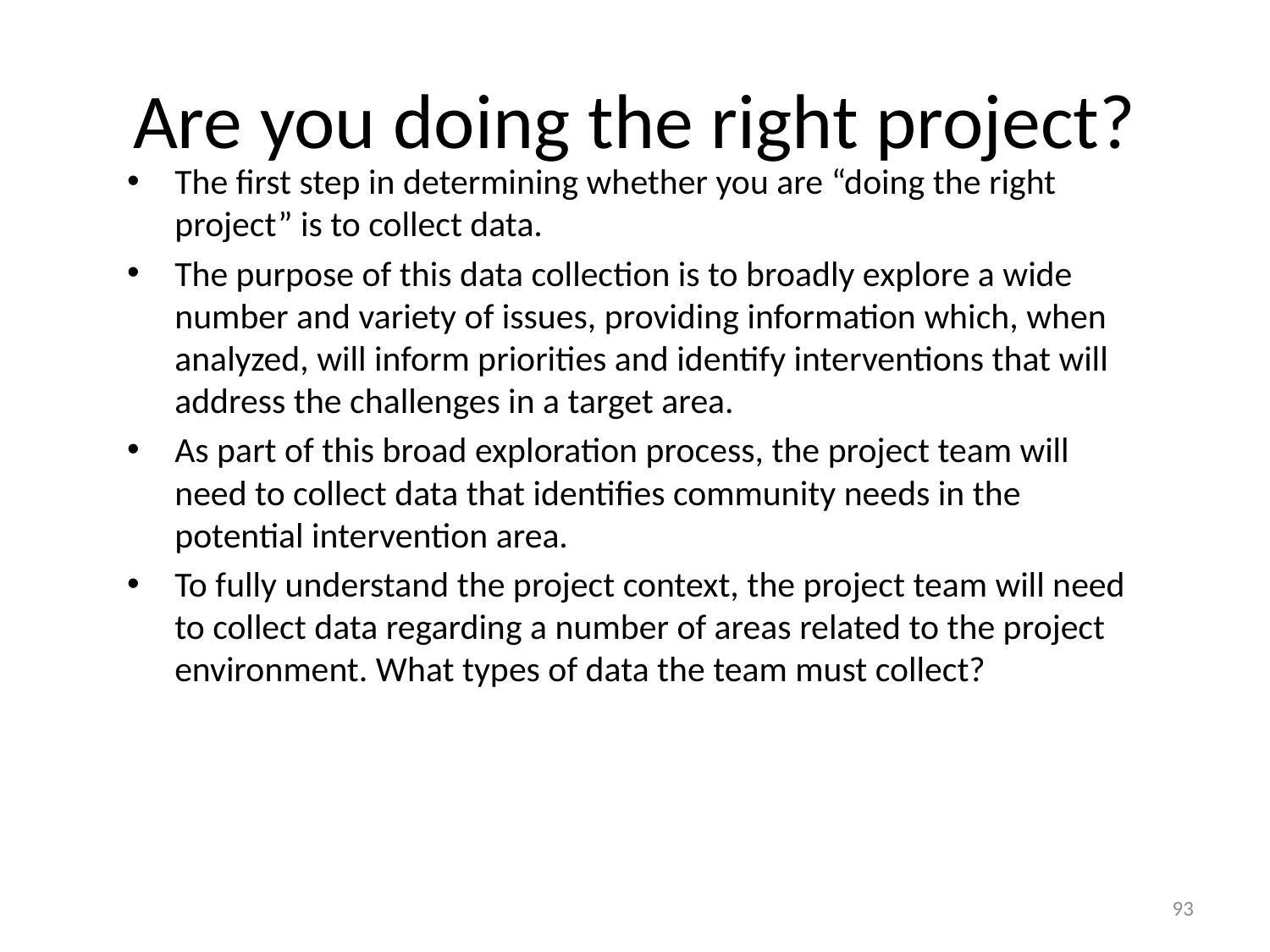

# Are you doing the right project?
The first step in determining whether you are “doing the right project” is to collect data.
The purpose of this data collection is to broadly explore a wide number and variety of issues, providing information which, when analyzed, will inform priorities and identify interventions that will address the challenges in a target area.
As part of this broad exploration process, the project team will need to collect data that identifies community needs in the potential intervention area.
To fully understand the project context, the project team will need to collect data regarding a number of areas related to the project environment. What types of data the team must collect?
93